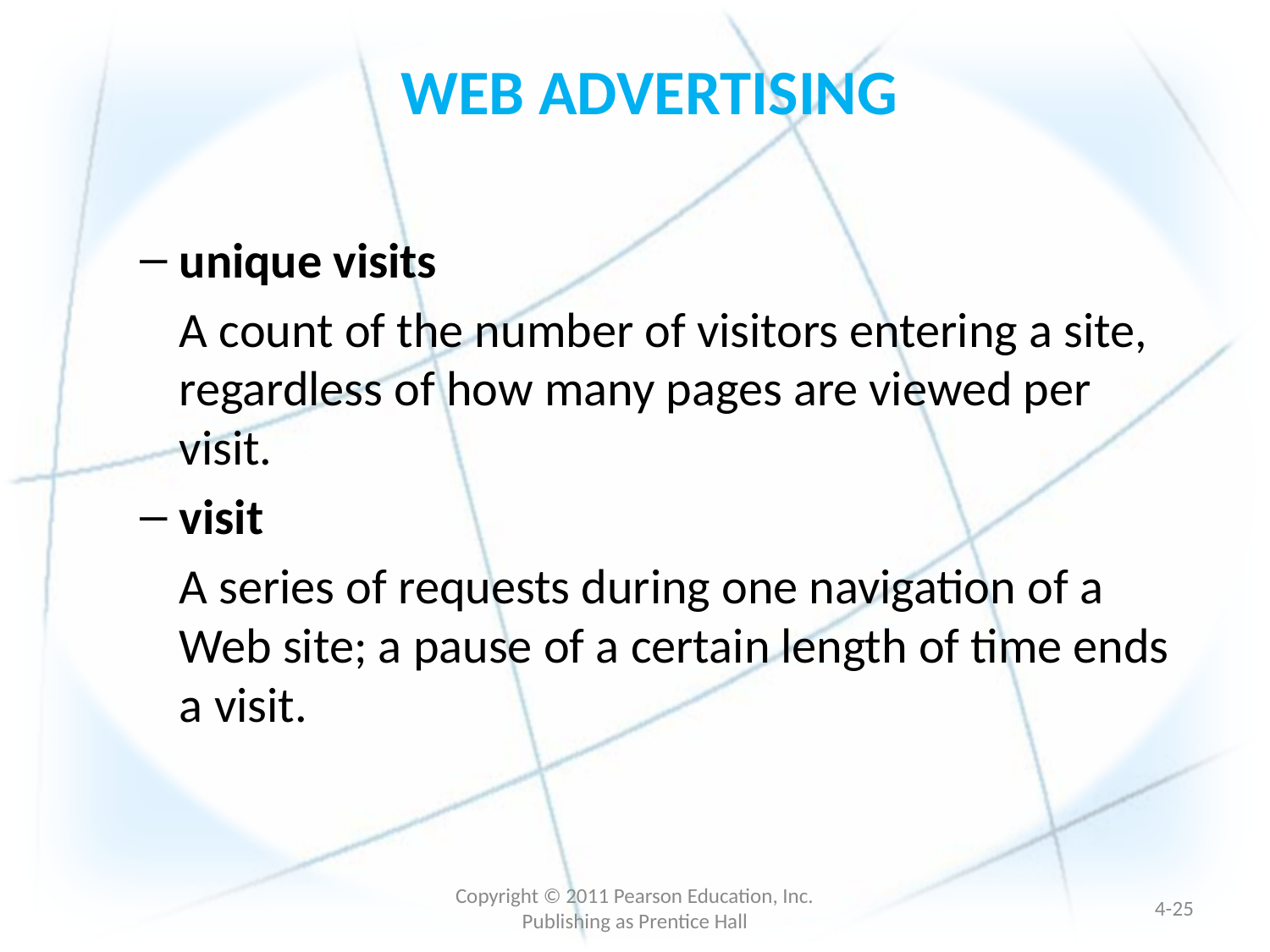

# WEB ADVERTISING
unique visits
	A count of the number of visitors entering a site, regardless of how many pages are viewed per visit.
visit
	A series of requests during one navigation of a Web site; a pause of a certain length of time ends a visit.
Copyright © 2011 Pearson Education, Inc. Publishing as Prentice Hall
4-25